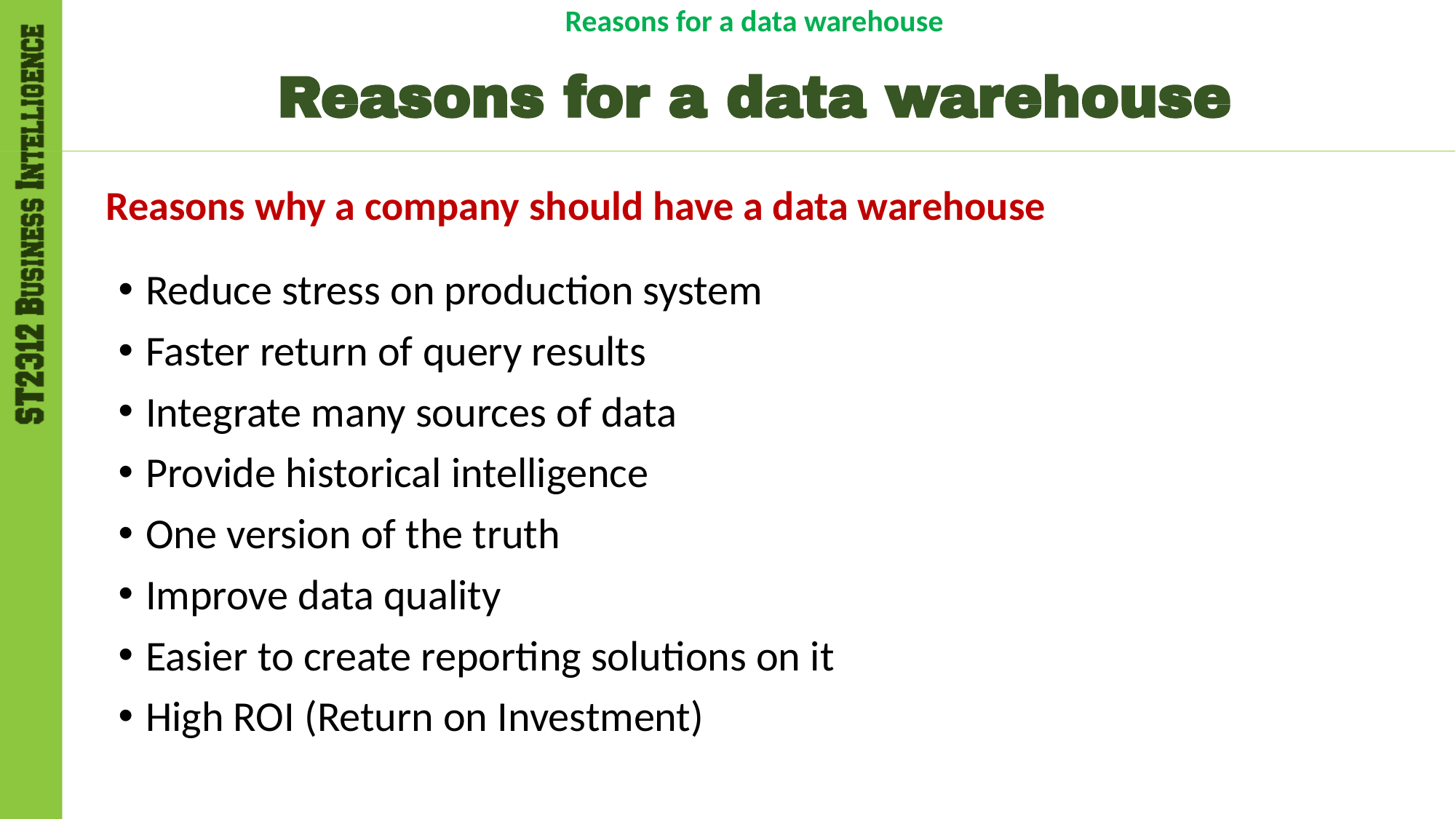

Reasons for a data warehouse
# Reasons for a data warehouse
Reasons why a company should have a data warehouse
Reduce stress on production system
Faster return of query results
Integrate many sources of data
Provide historical intelligence
One version of the truth
Improve data quality
Easier to create reporting solutions on it
High ROI (Return on Investment)